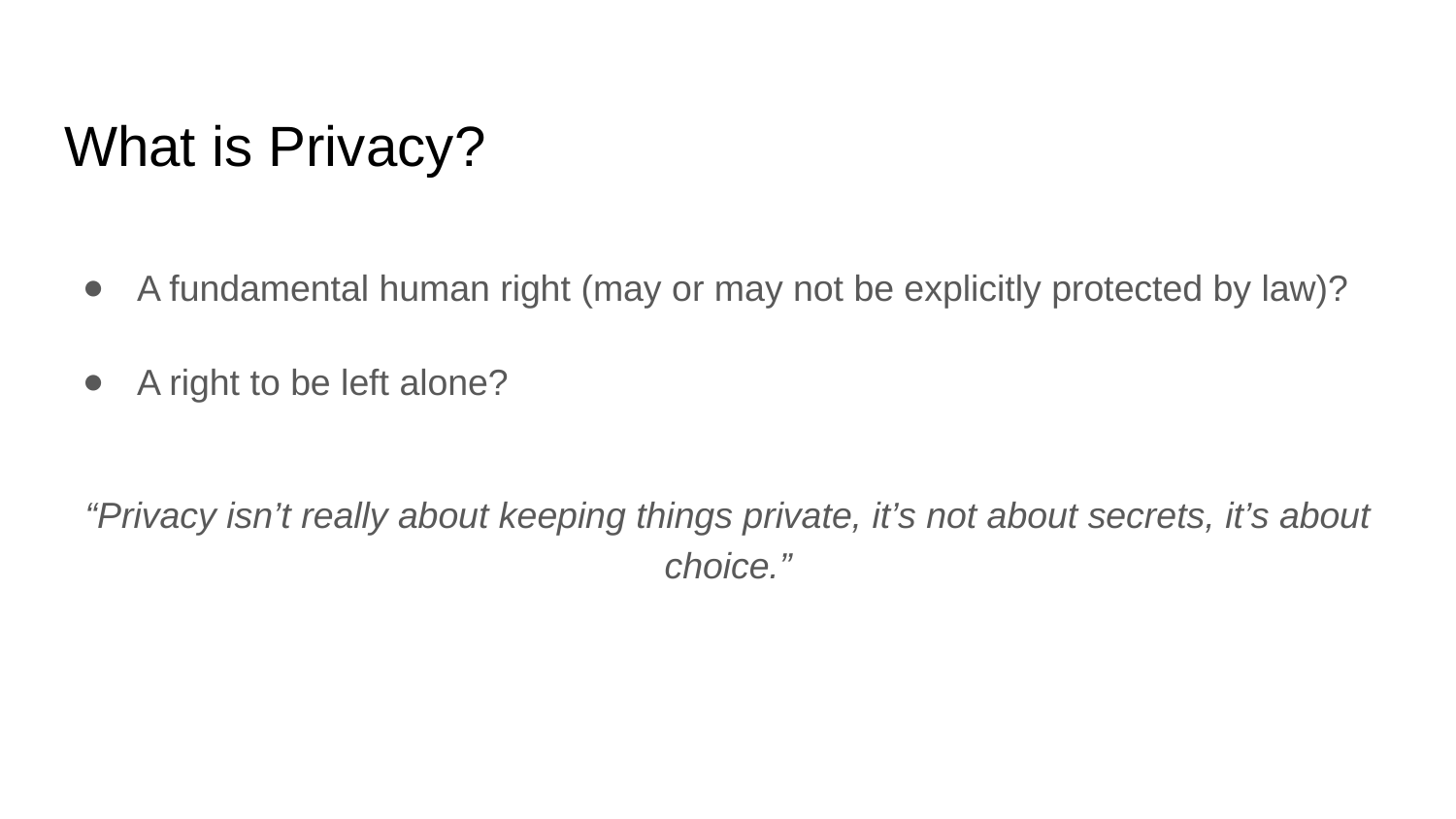

# What is Privacy?
A fundamental human right (may or may not be explicitly protected by law)?
A right to be left alone?
“Privacy isn’t really about keeping things private, it’s not about secrets, it’s about choice.”